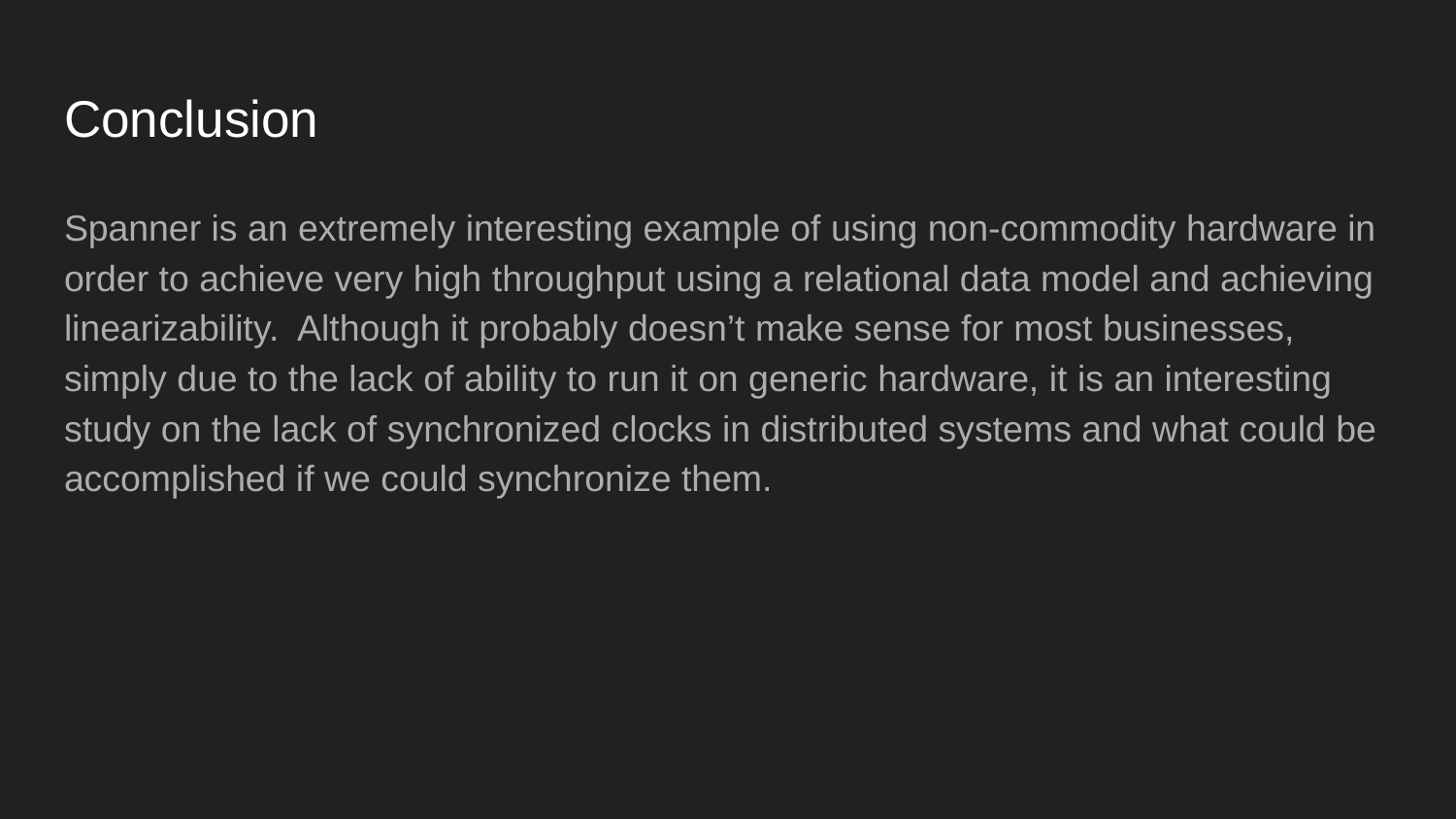

# Conclusion
Spanner is an extremely interesting example of using non-commodity hardware in order to achieve very high throughput using a relational data model and achieving linearizability.  Although it probably doesn’t make sense for most businesses, simply due to the lack of ability to run it on generic hardware, it is an interesting study on the lack of synchronized clocks in distributed systems and what could be accomplished if we could synchronize them.